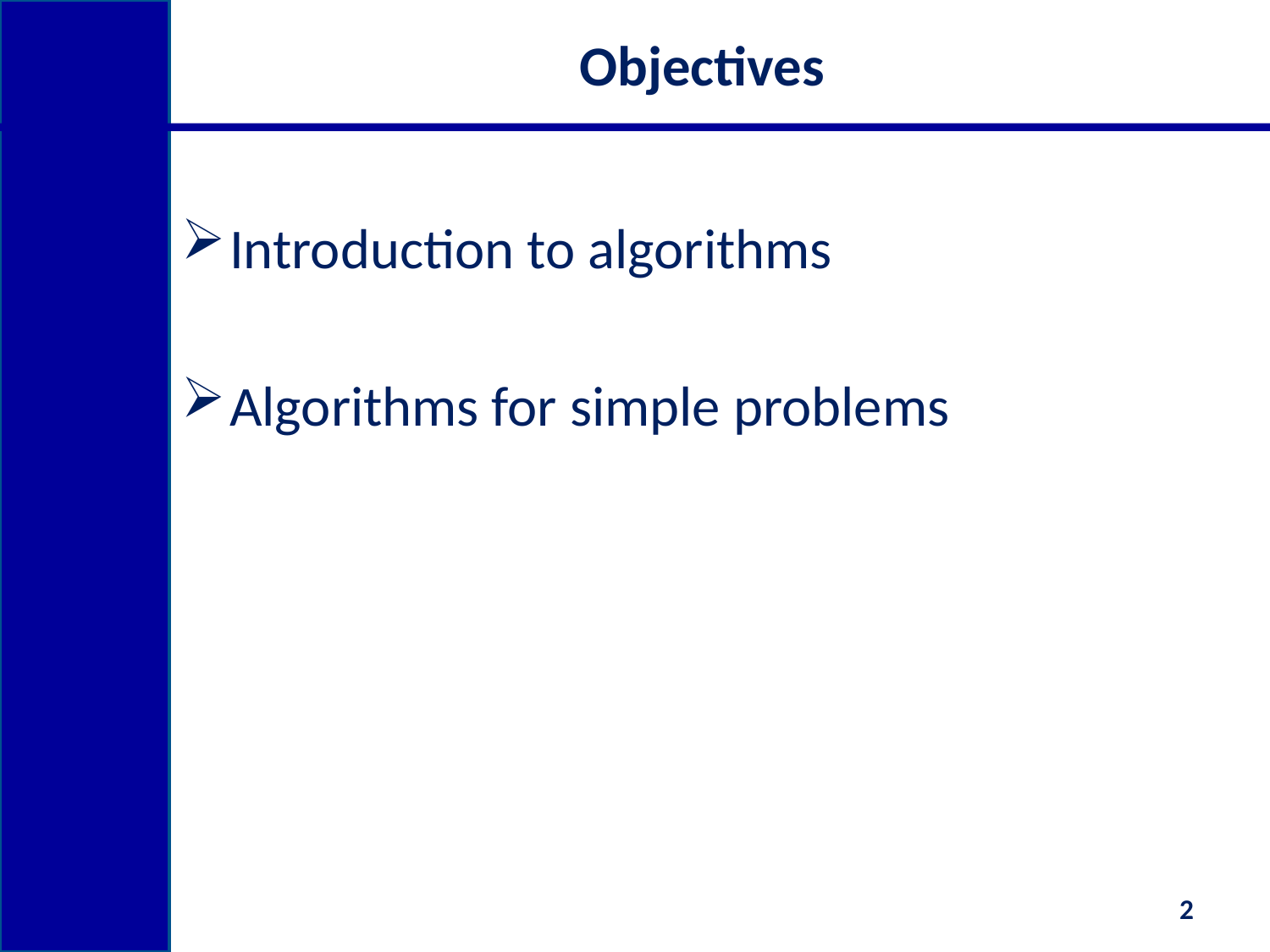

# Objectives

Introduction to algorithms

Algorithms for simple problems
2